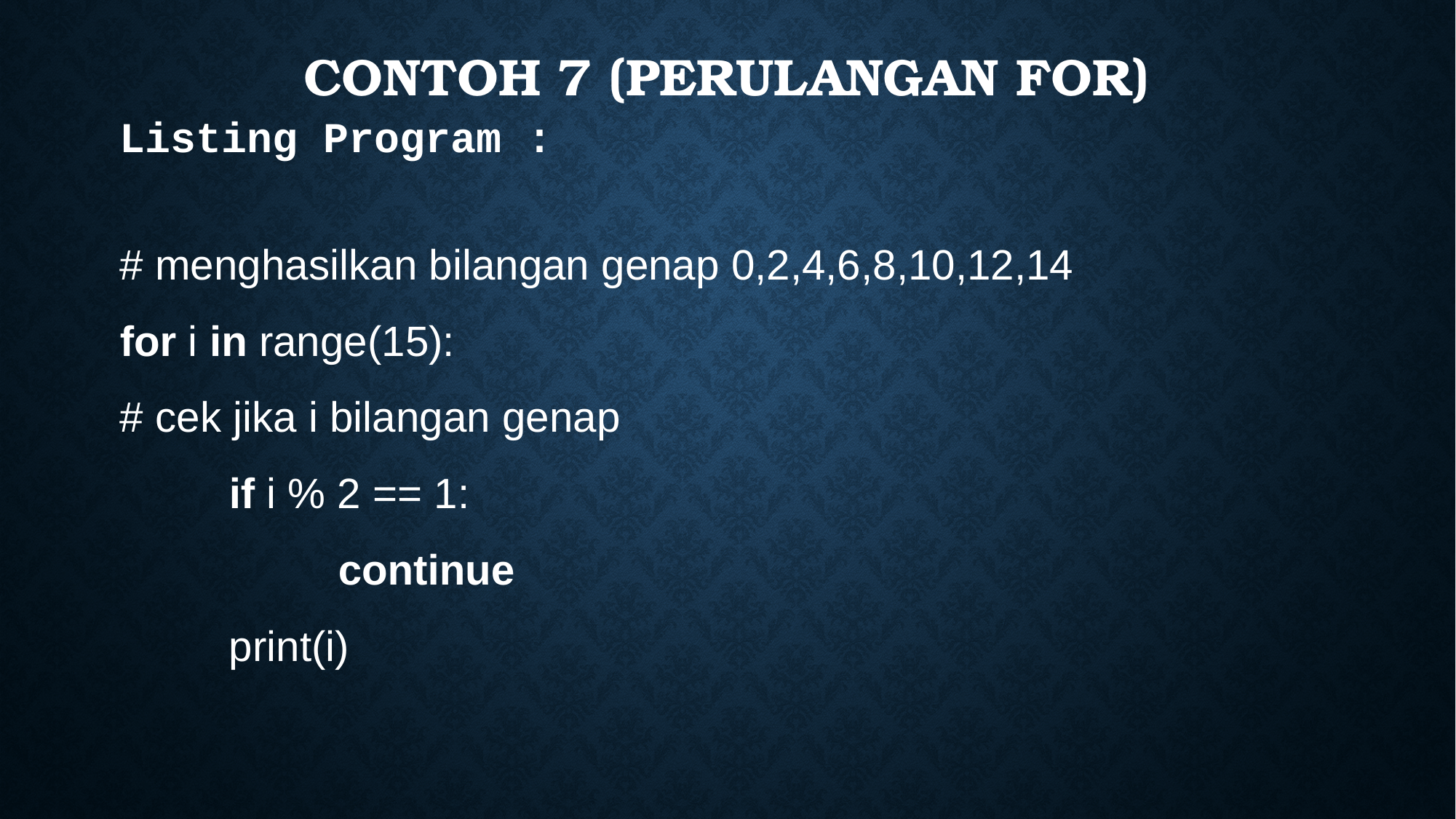

# CONTOH 7 (PERULANGAN FOR)
Listing Program :

# menghasilkan bilangan genap 0,2,4,6,8,10,12,14
for i in range(15):
# cek jika i bilangan genap
	if i % 2 == 1:
		continue
	print(i)